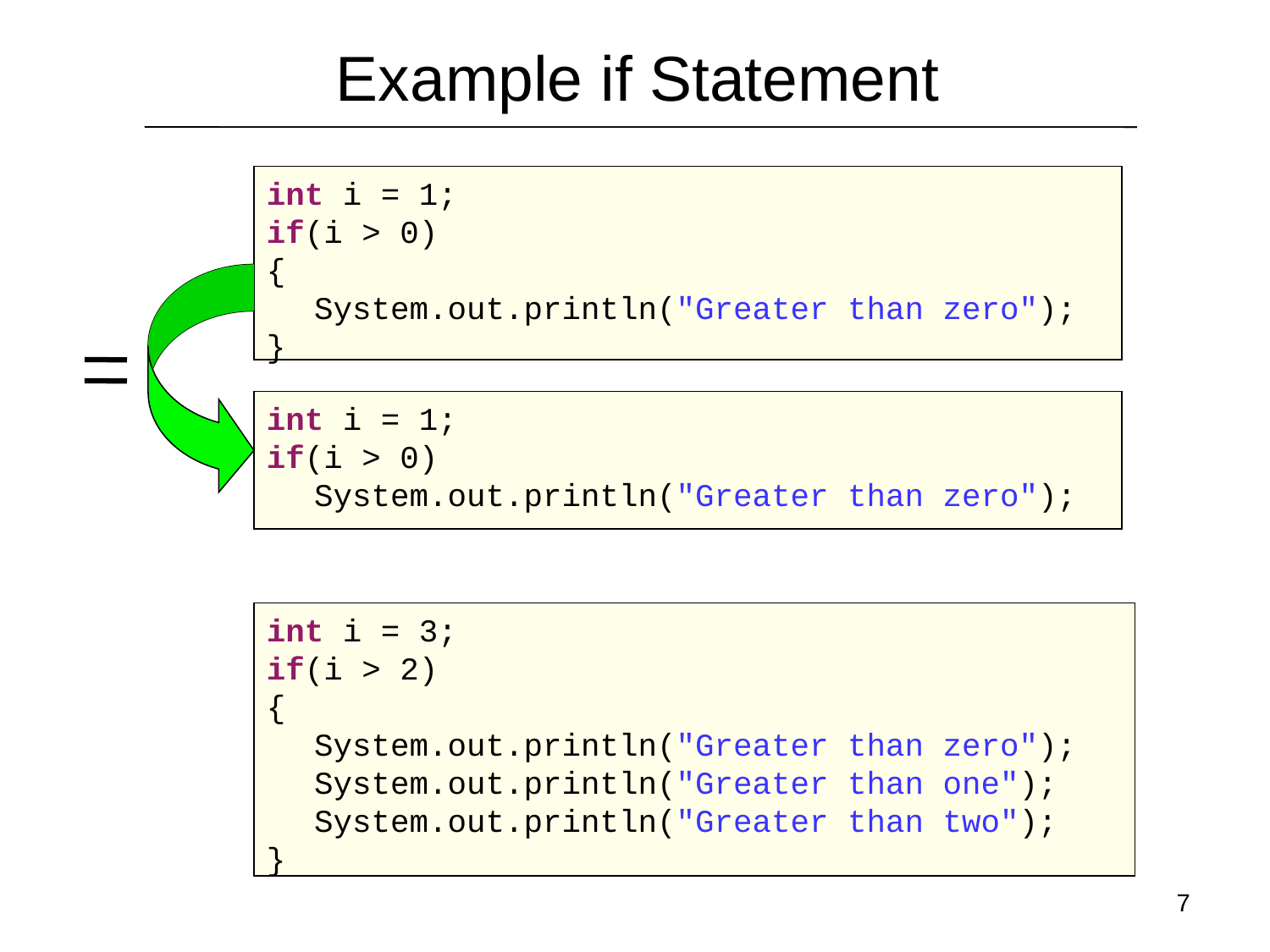

# Example if Statement

int i = 1;
if(i > 0)
{
	System.out.println("Greater than zero");
}

int i = 1;
if(i > 0)
	System.out.println("Greater than zero");

int i = 3;
if(i > 2)
{
	System.out.println("Greater than zero");
	System.out.println("Greater than one");
	System.out.println("Greater than two");
}
7